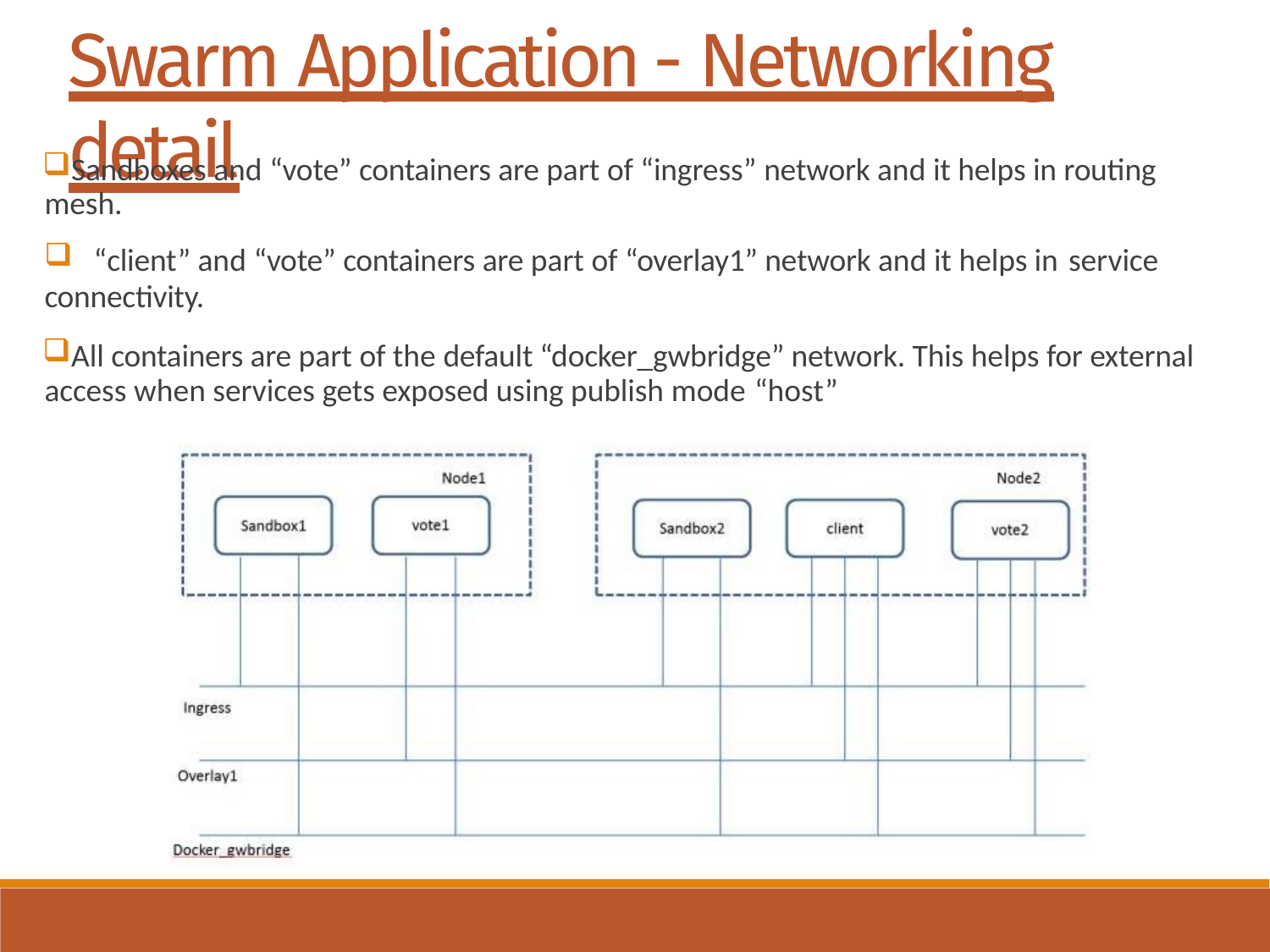

# Swarm Application - Networking detail
Sandboxes and “vote” containers are part of “ingress” network and it helps in routing  mesh.
“client” and “vote” containers are part of “overlay1” network and it helps in service
connectivity.
All containers are part of the default “docker_gwbridge” network. This helps for external  access when services gets exposed using publish mode “host”